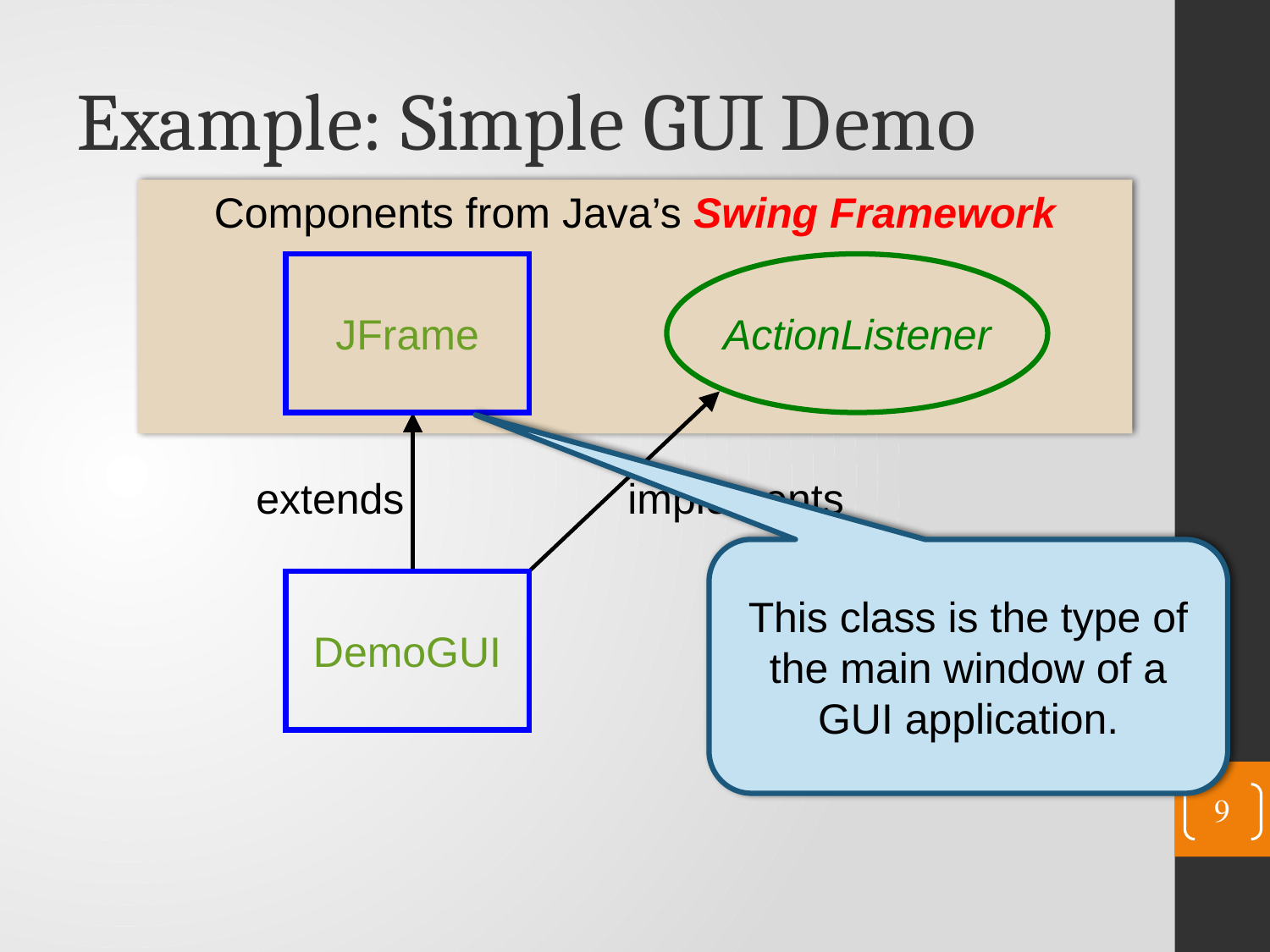

# Example: Simple GUI Demo

Components from Java’s Swing Framework
JFrame
ActionListener

extends
implements
This class is the type of the main window of a GUI application.
DemoGUI
9